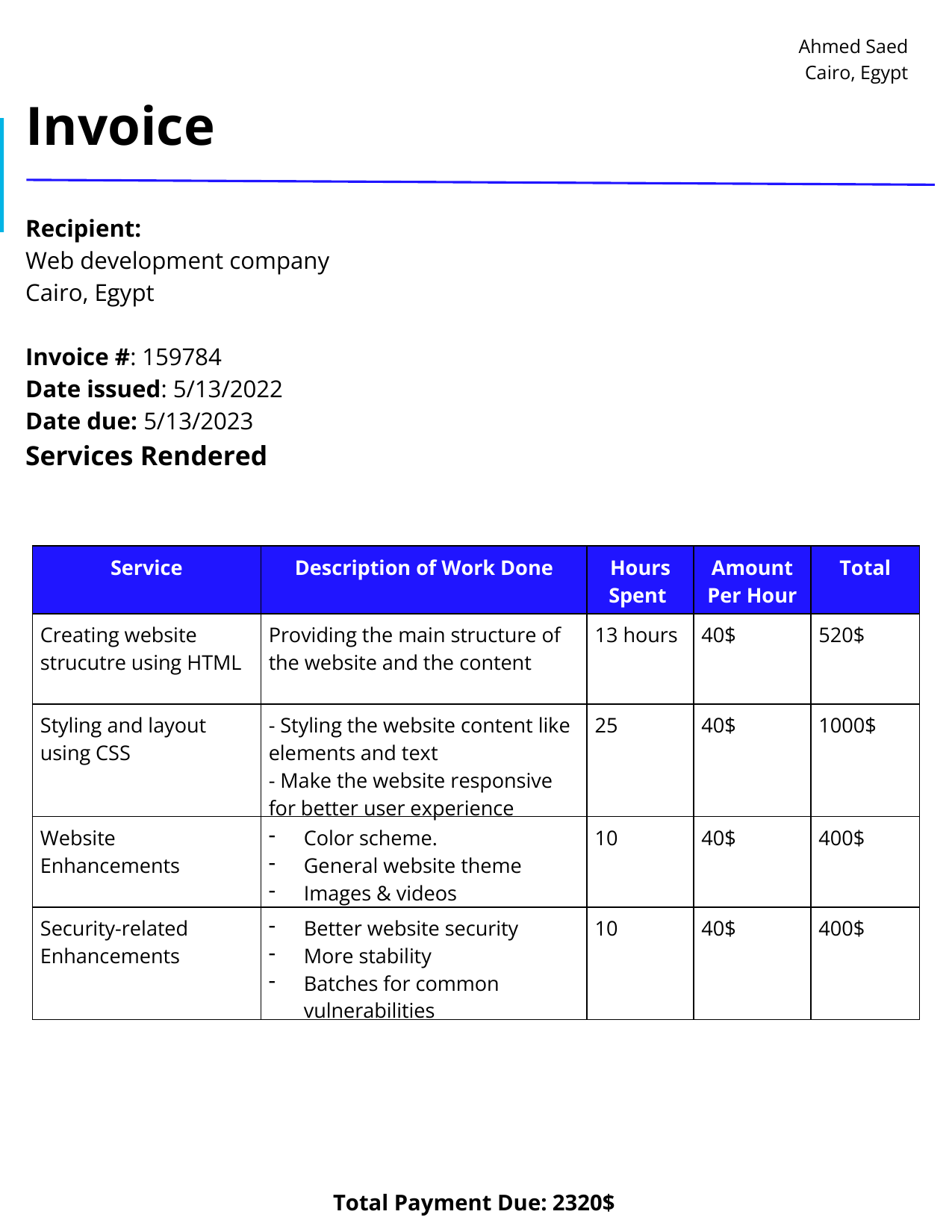

# Ahmed Saed
Cairo, Egypt
Invoice
Recipient:
Web development company
Cairo, Egypt

Invoice #: 159784
Date issued: 5/13/2022
Date due: 5/13/2023
Services Rendered

| Service | Description of Work Done | Hours Spent | Amount Per Hour | Total |
| --- | --- | --- | --- | --- |
| Creating website strucutre using HTML | Providing the main structure of the website and the content | 13 hours | 40$ | 520$ |
| Styling and layout using CSS | - Styling the website content like elements and text - Make the website responsive for better user experience | 25 | 40$ | 1000$ |
| Website Enhancements | Color scheme. General website theme Images & videos | 10 | 40$ | 400$ |
| Security-related Enhancements | Better website security More stability Batches for common vulnerabilities | 10 | 40$ | 400$ |
Total Payment Due: 2320$